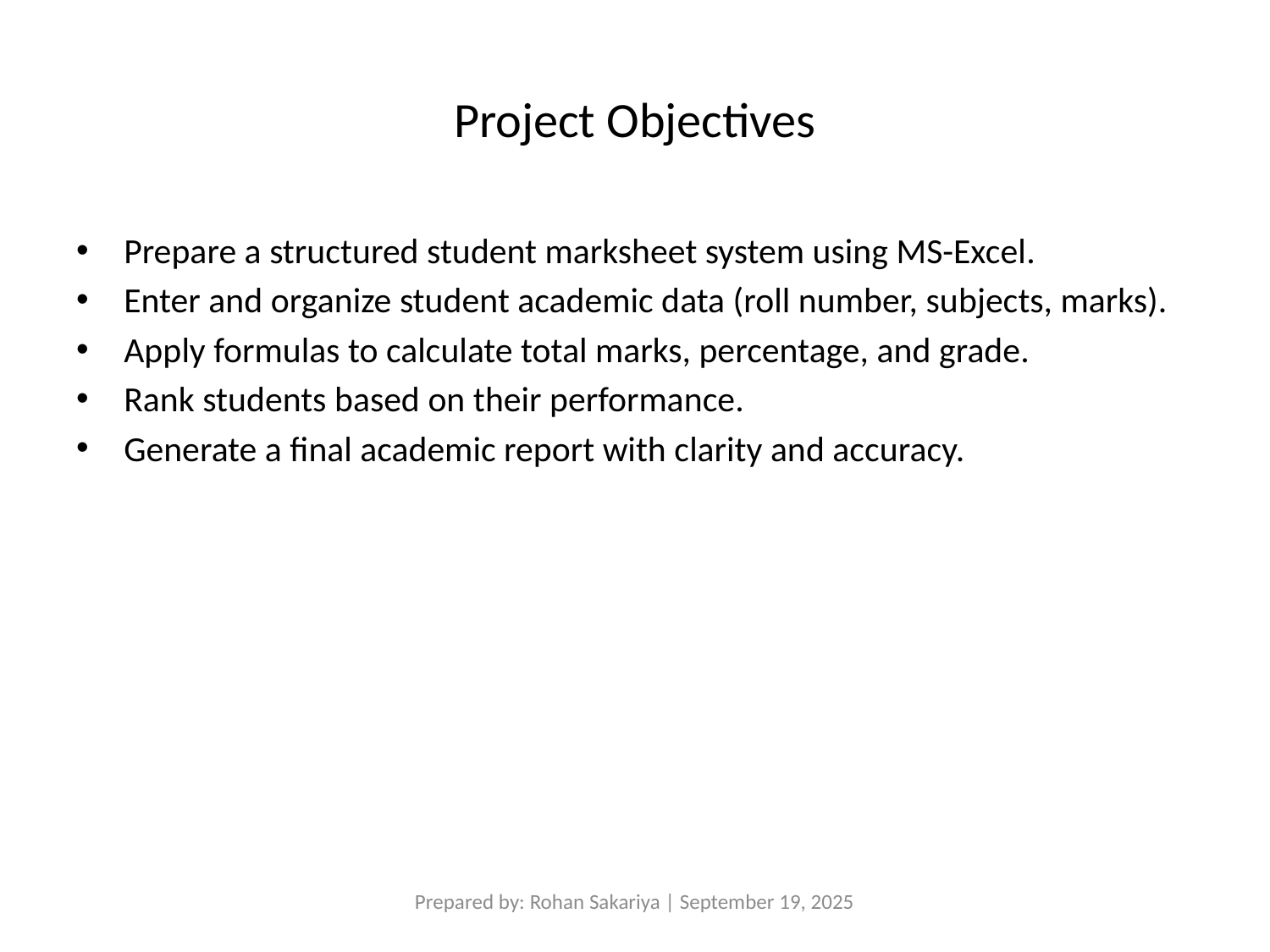

# Project Objectives
Prepare a structured student marksheet system using MS-Excel.
Enter and organize student academic data (roll number, subjects, marks).
Apply formulas to calculate total marks, percentage, and grade.
Rank students based on their performance.
Generate a final academic report with clarity and accuracy.
Prepared by: Rohan Sakariya | September 19, 2025